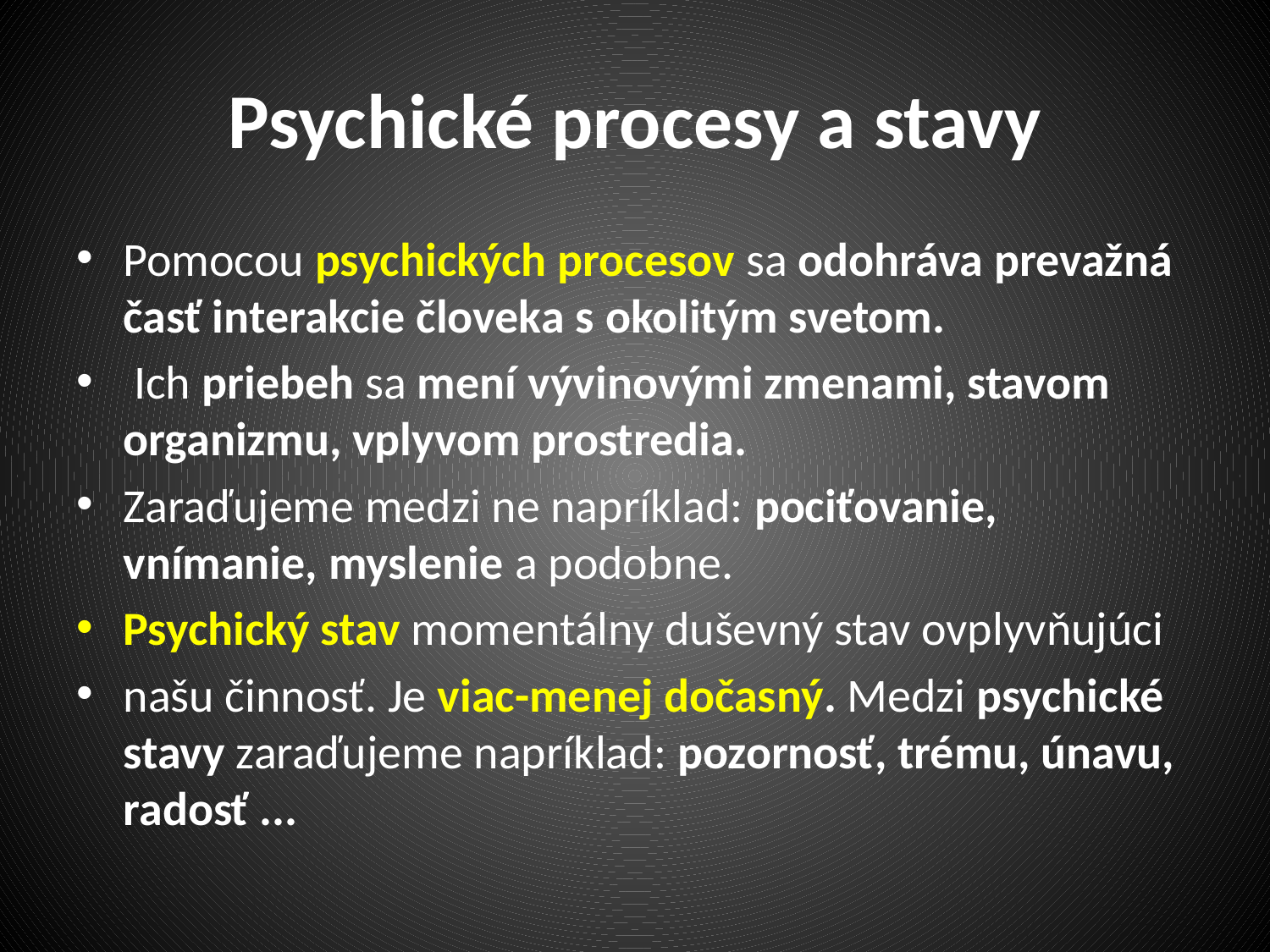

# Psychické procesy a stavy
Pomocou psychických procesov sa odohráva prevažná časť interakcie človeka s okolitým svetom.
 Ich priebeh sa mení vývinovými zmenami, stavom organizmu, vplyvom prostredia.
Zaraďujeme medzi ne napríklad: pociťovanie, vnímanie, myslenie a podobne.
Psychický stav momentálny duševný stav ovplyvňujúci
našu činnosť. Je viac-menej dočasný. Medzi psychické stavy zaraďujeme napríklad: pozornosť, trému, únavu, radosť ...